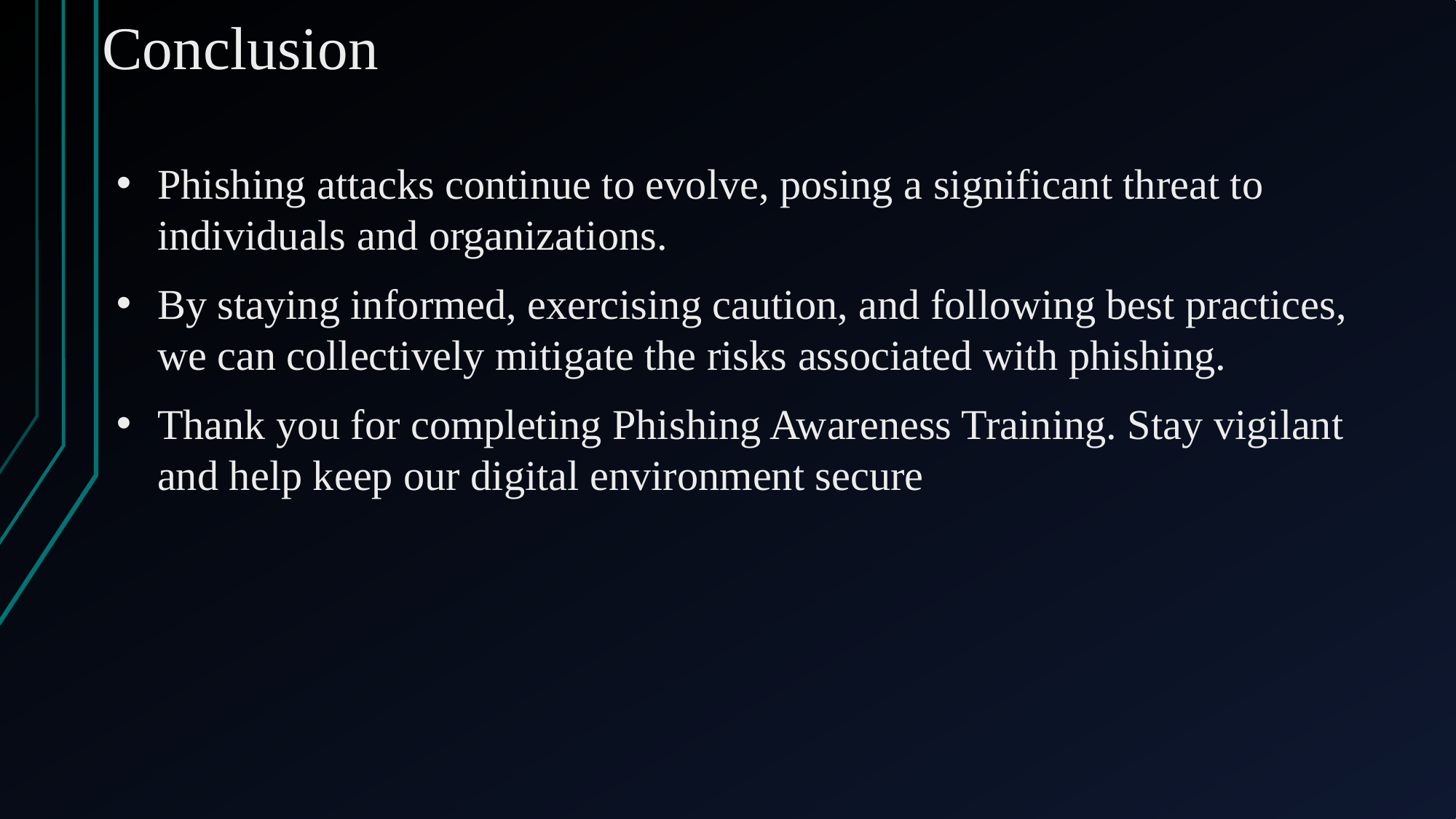

Conclusion
Phishing attacks continue to evolve, posing a significant threat to individuals and organizations.
By staying informed, exercising caution, and following best practices, we can collectively mitigate the risks associated with phishing.
Thank you for completing Phishing Awareness Training. Stay vigilant and help keep our digital environment secure